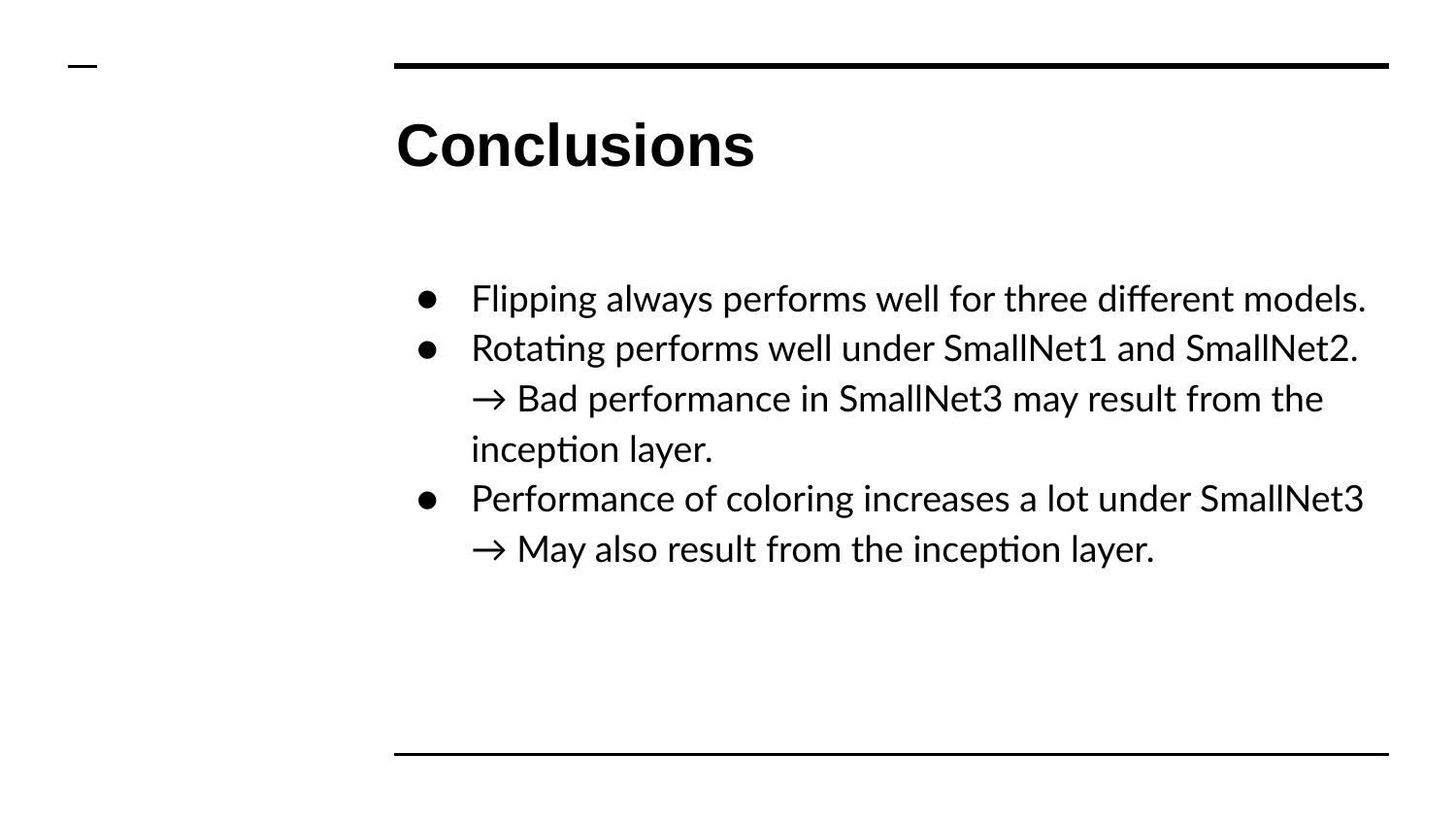

# Conclusions
Flipping always performs well for three different models.
Rotating performs well under SmallNet1 and SmallNet2. → Bad performance in SmallNet3 may result from the inception layer.
Performance of coloring increases a lot under SmallNet3 → May also result from the inception layer.